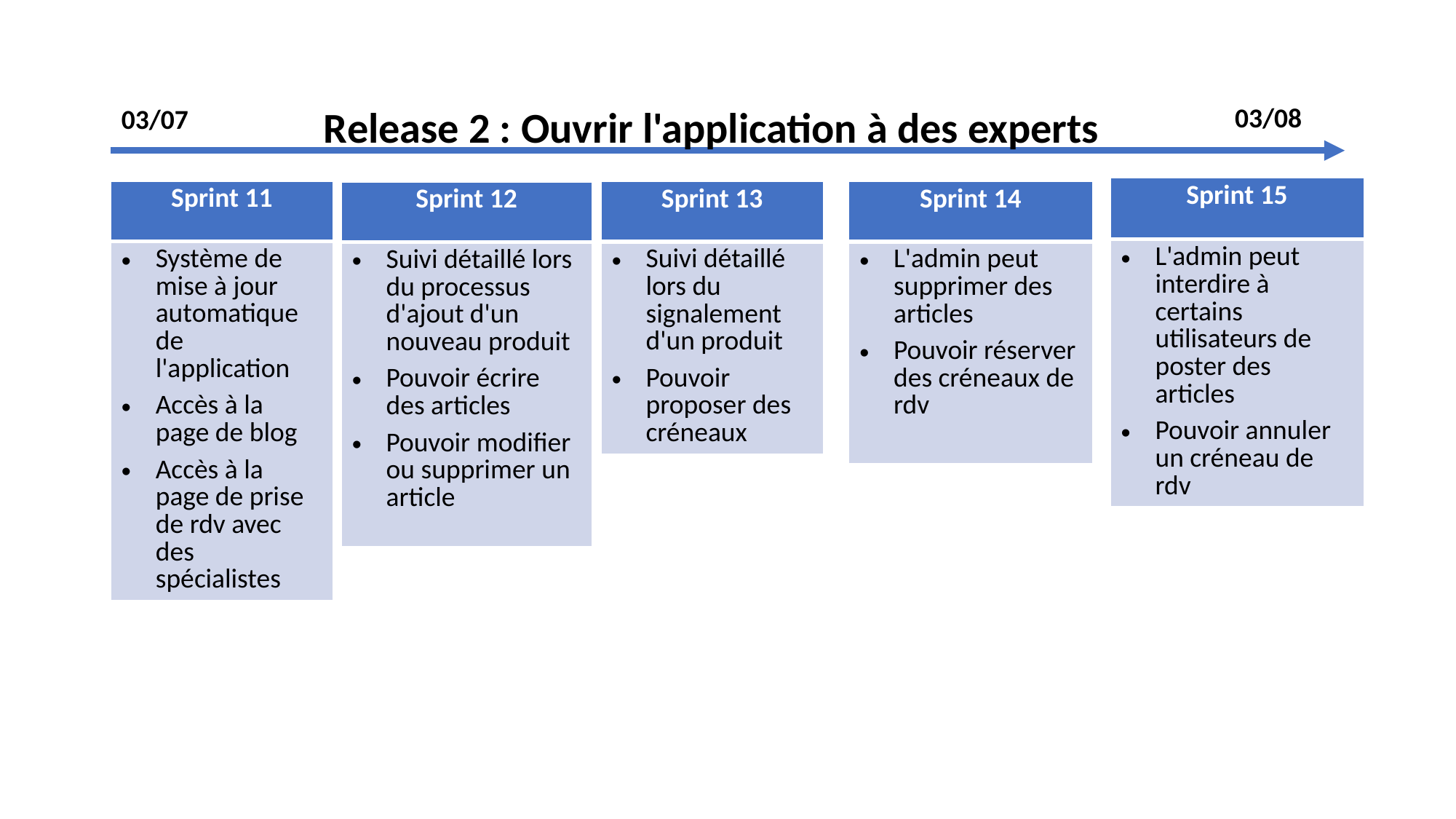

Release 2 : Ouvrir l'application à des experts
03/08
03/07
| Sprint 15 |
| --- |
| L'admin peut interdire à certains utilisateurs de poster des articles Pouvoir annuler un créneau de rdv |
| Sprint 11 |
| --- |
| Système de mise à jour automatique de l'application Accès à la page de blog Accès à la page de prise de rdv avec des spécialistes |
| Sprint 13 |
| --- |
| Suivi détaillé lors du signalement d'un produit Pouvoir proposer des créneaux |
| Sprint 14 |
| --- |
| L'admin peut supprimer des articles Pouvoir réserver des créneaux de rdv |
| Sprint 12 |
| --- |
| Suivi détaillé lors du processus d'ajout d'un nouveau produit Pouvoir écrire des articles Pouvoir modifier ou supprimer un article |